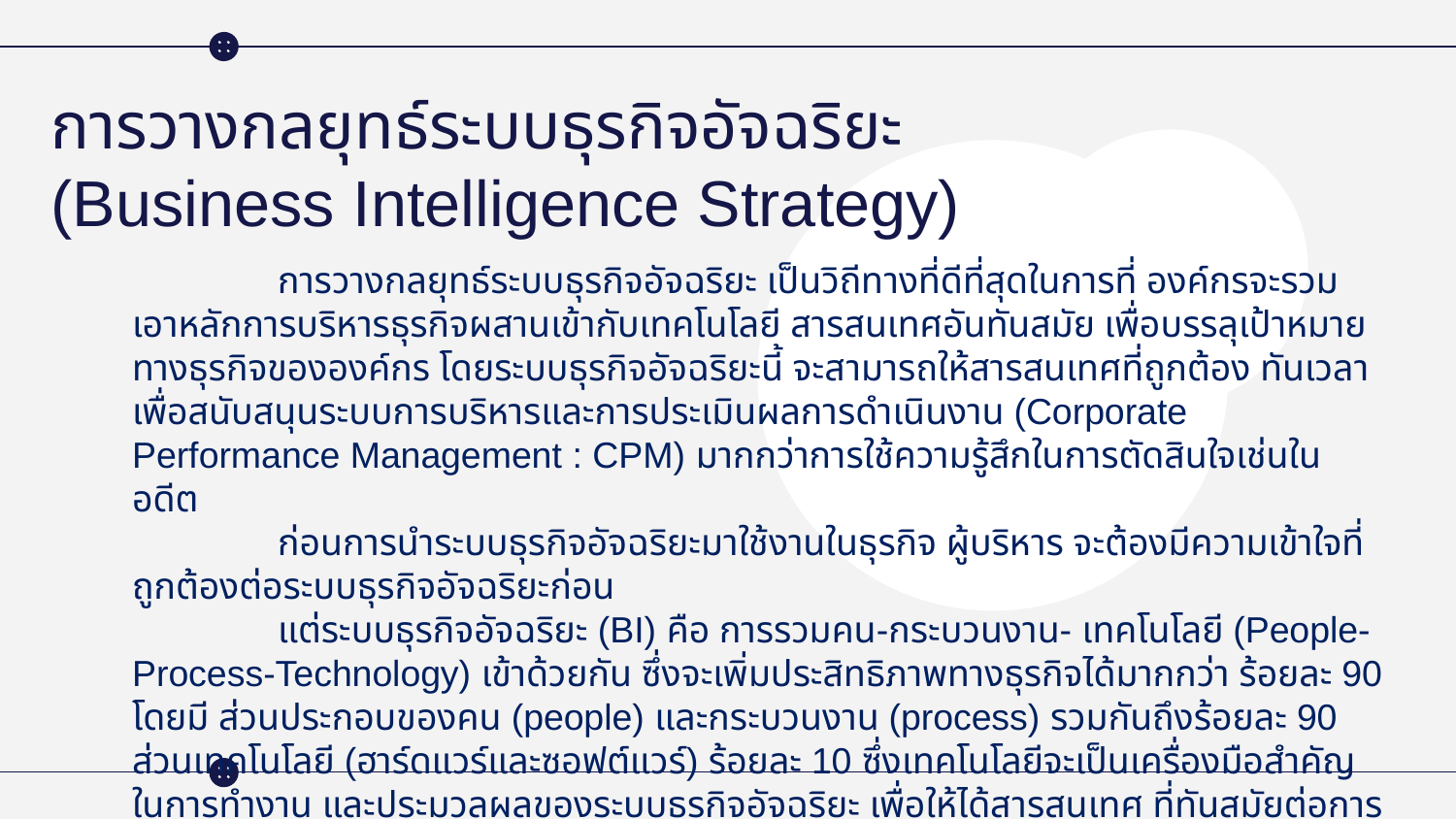

# การวางกลยุทธ์ระบบธุรกิจอัจฉริยะ (Business Intelligence Strategy)

	การวางกลยุทธ์ระบบธุรกิจอัจฉริยะ เป็นวิถีทางที่ดีที่สุดในการที่ องค์กรจะรวมเอาหลักการบริหารธุรกิจผสานเข้ากับเทคโนโลยี สารสนเทศอันทันสมัย เพื่อบรรลุเป้าหมายทางธุรกิจขององค์กร โดยระบบธุรกิจอัจฉริยะนี้ จะสามารถให้สารสนเทศที่ถูกต้อง ทันเวลา เพื่อสนับสนุนระบบการบริหารและการประเมินผลการดำเนินงาน (Corporate Performance Management : CPM) มากกว่าการใช้ความรู้สึกในการตัดสินใจเช่นในอดีต
	ก่อนการนำระบบธุรกิจอัจฉริยะมาใช้งานในธุรกิจ ผู้บริหาร จะต้องมีความเข้าใจที่ถูกต้องต่อระบบธุรกิจอัจฉริยะก่อน
	แต่ระบบธุรกิจอัจฉริยะ (BI) คือ การรวมคน-กระบวนงาน- เทคโนโลยี (People-Process-Technology) เข้าด้วยกัน ซึ่งจะเพิ่มประสิทธิภาพทางธุรกิจได้มากกว่า ร้อยละ 90 โดยมี ส่วนประกอบของคน (people) และกระบวนงาน (process) รวมกันถึงร้อยละ 90 ส่วนเทคโนโลยี (ฮาร์ดแวร์และซอฟต์แวร์) ร้อยละ 10 ซึ่งเทคโนโลยีจะเป็นเครื่องมือสำคัญในการทำงาน และประมวลผลของระบบธุรกิจอัจฉริยะ เพื่อให้ได้สารสนเทศ ที่ทันสมัยต่อการใช้งาน (timely) เชื่อถือได้ สำหรับสนับสนุน การตัดสินใจและการประเมินผลการดำเนินงานขององค์กร (Electro smart)